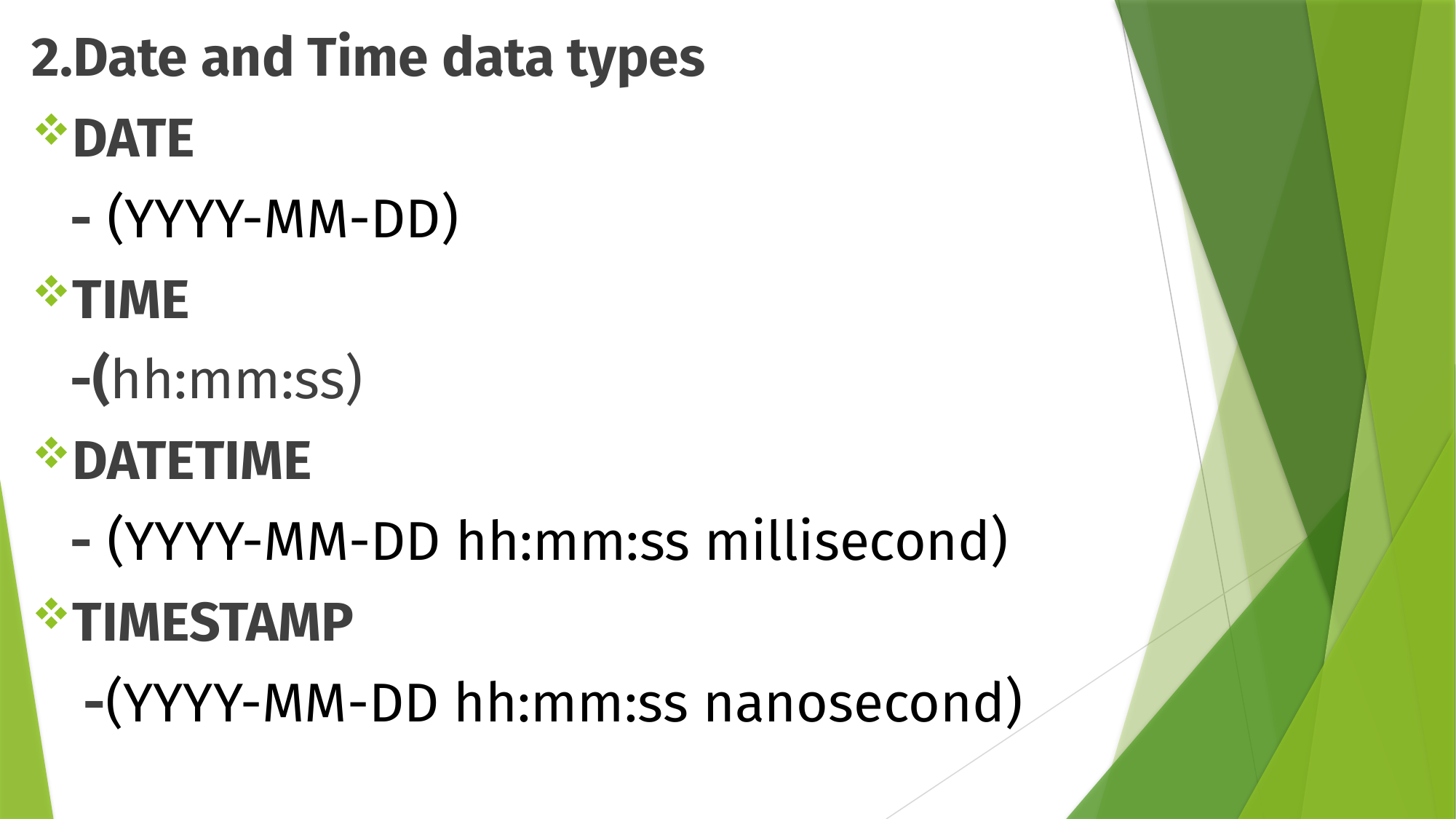

2.Date and Time data types
DATE
   - (YYYY-MM-DD)
TIME
   -(hh:mm:ss)
DATETIME
   - (YYYY-MM-DD hh:mm:ss millisecond)
TIMESTAMP
    -(YYYY-MM-DD hh:mm:ss nanosecond)